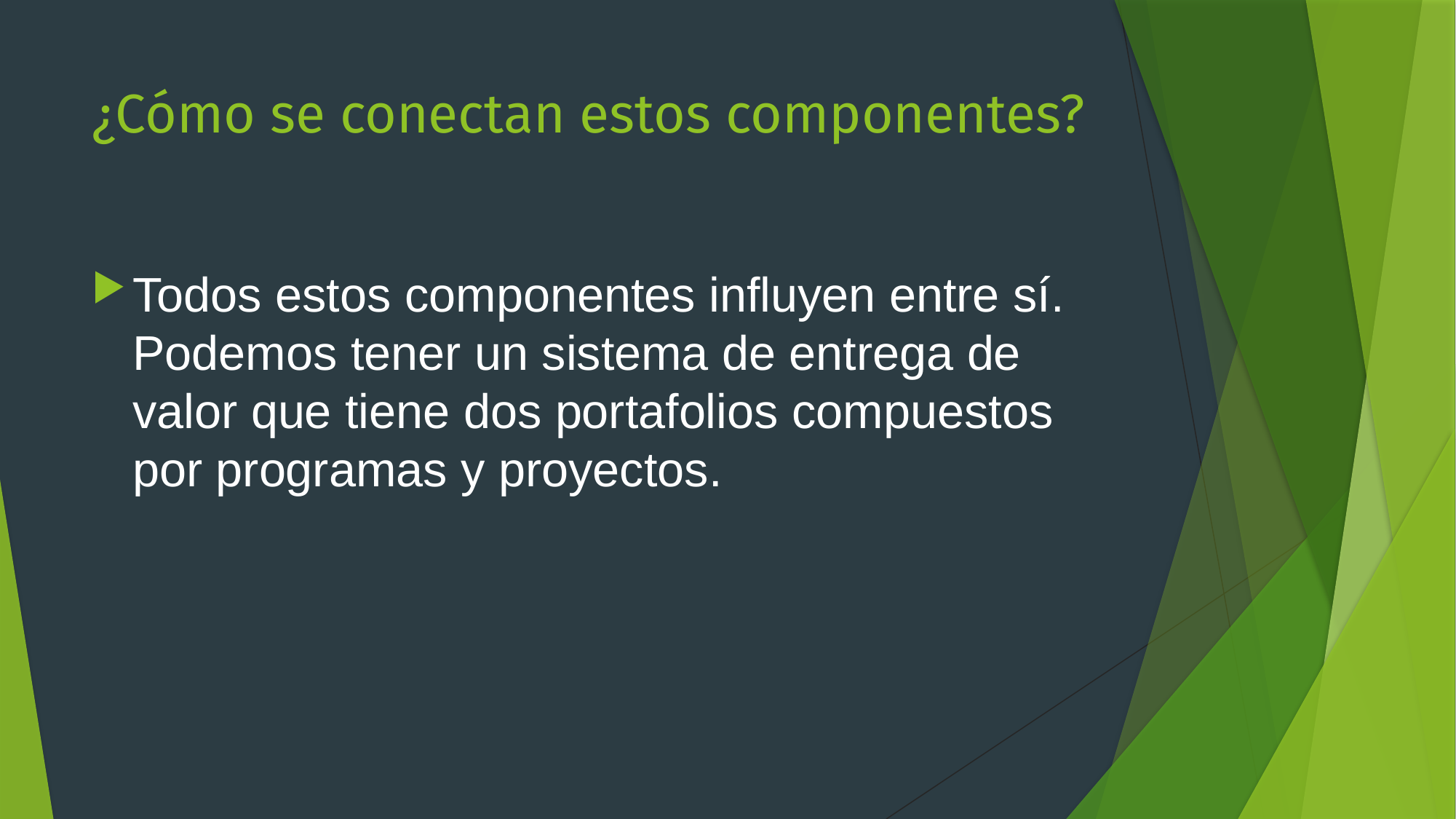

# ¿Cómo se conectan estos componentes?
Todos estos componentes influyen entre sí. Podemos tener un sistema de entrega de valor que tiene dos portafolios compuestos por programas y proyectos.